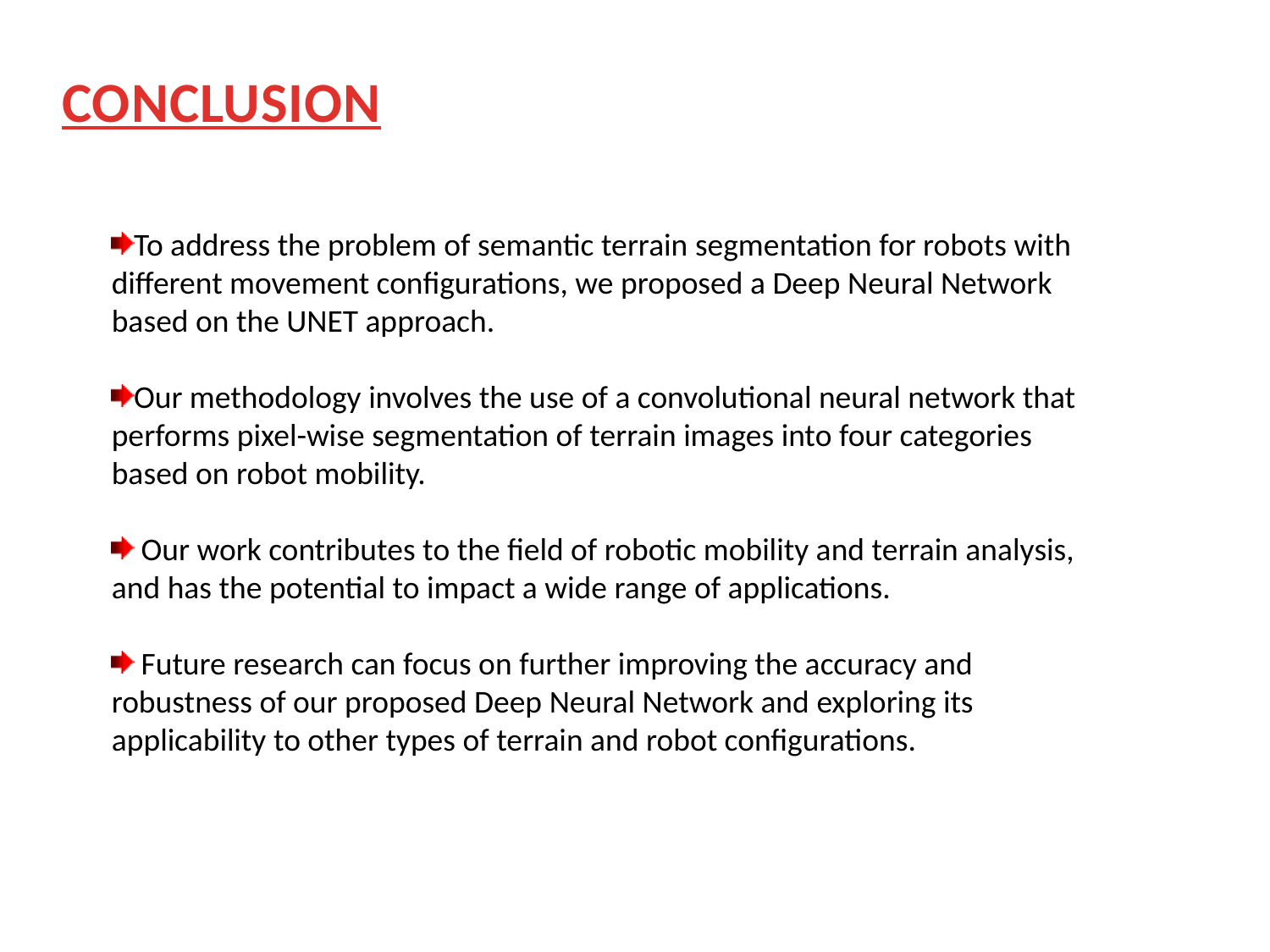

CONCLUSION
To address the problem of semantic terrain segmentation for robots with different movement configurations, we proposed a Deep Neural Network based on the UNET approach.

Our methodology involves the use of a convolutional neural network that performs pixel-wise segmentation of terrain images into four categories based on robot mobility.

 Our work contributes to the field of robotic mobility and terrain analysis, and has the potential to impact a wide range of applications.

 Future research can focus on further improving the accuracy and robustness of our proposed Deep Neural Network and exploring its applicability to other types of terrain and robot configurations.